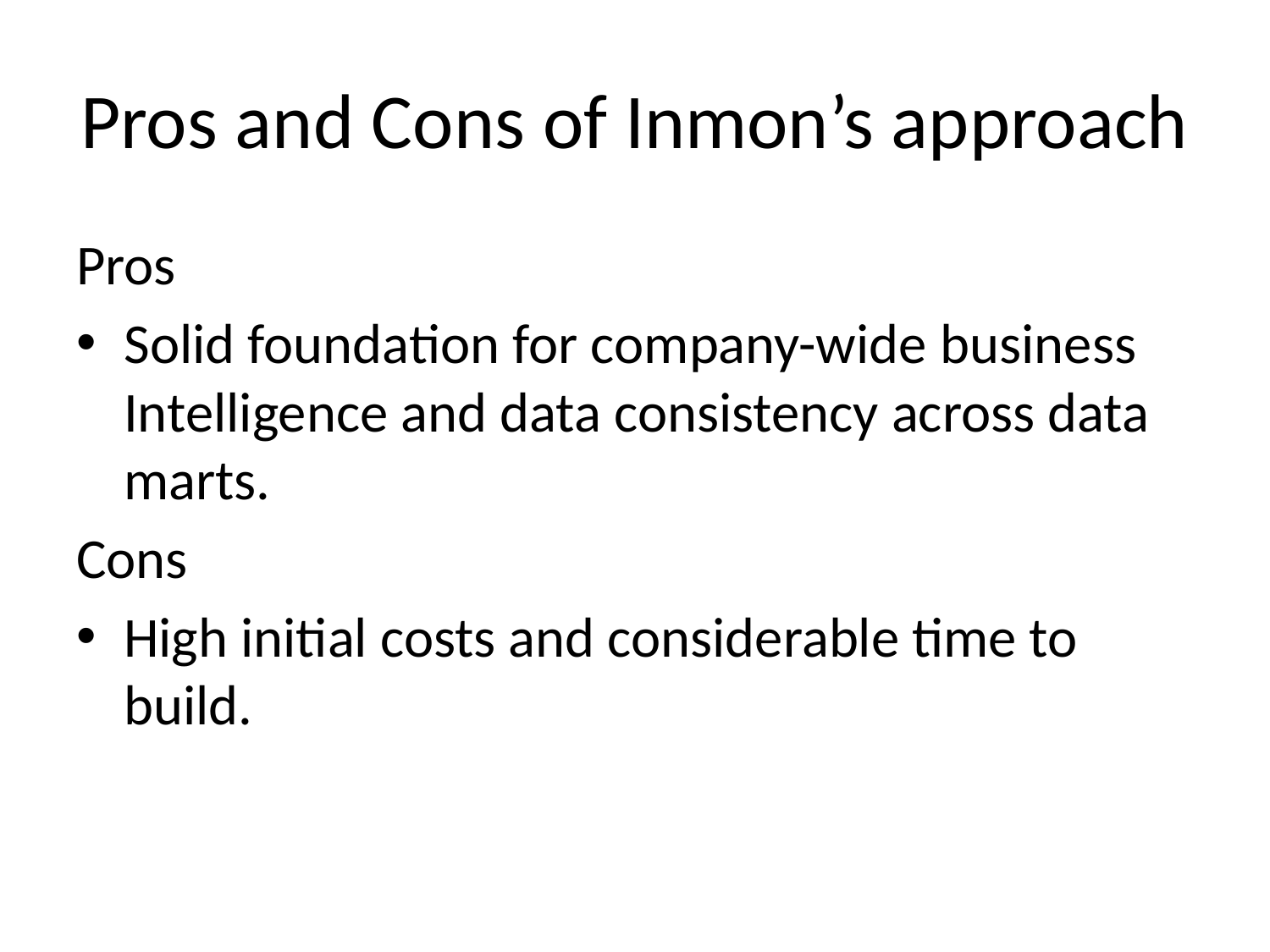

# Pros and Cons of Inmon’s approach
Pros
Solid foundation for company-wide business Intelligence and data consistency across data marts.
Cons
High initial costs and considerable time to build.